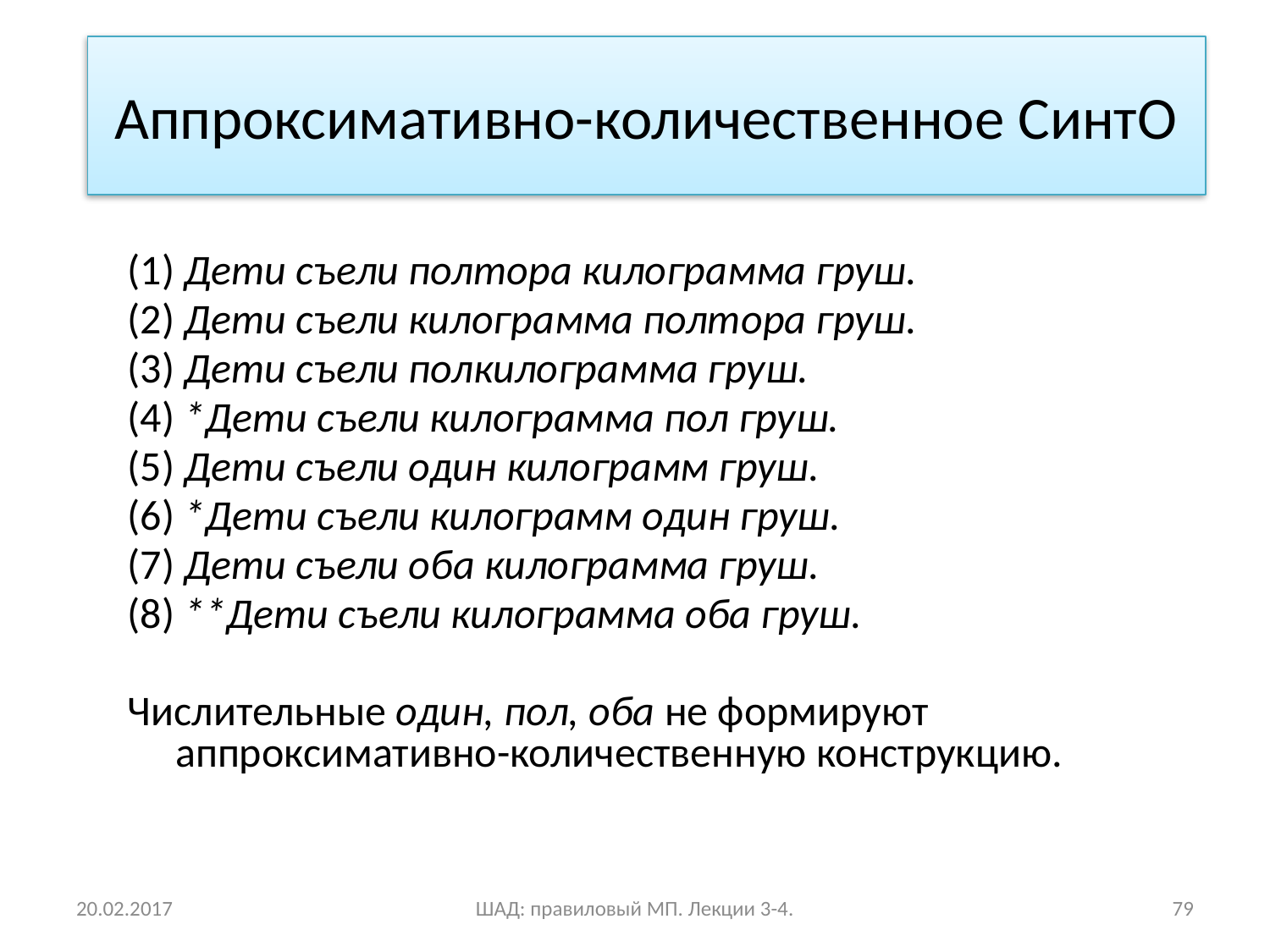

Аппроксимативно-количественное СинтО
(1) Дети съели полтора килограмма груш.
(2) Дети съели килограмма полтора груш.
(3) Дети съели полкилограмма груш.
(4) *Дети съели килограмма пол груш.
(5) Дети съели один килограмм груш.
(6) *Дети съели килограмм один груш.
(7) Дети съели оба килограмма груш.
(8) **Дети съели килограмма оба груш.

Числительные один, пол, оба не формируют аппроксимативно-количественную конструкцию.

20.02.2017
ШАД: правиловый МП. Лекции 3-4.
79